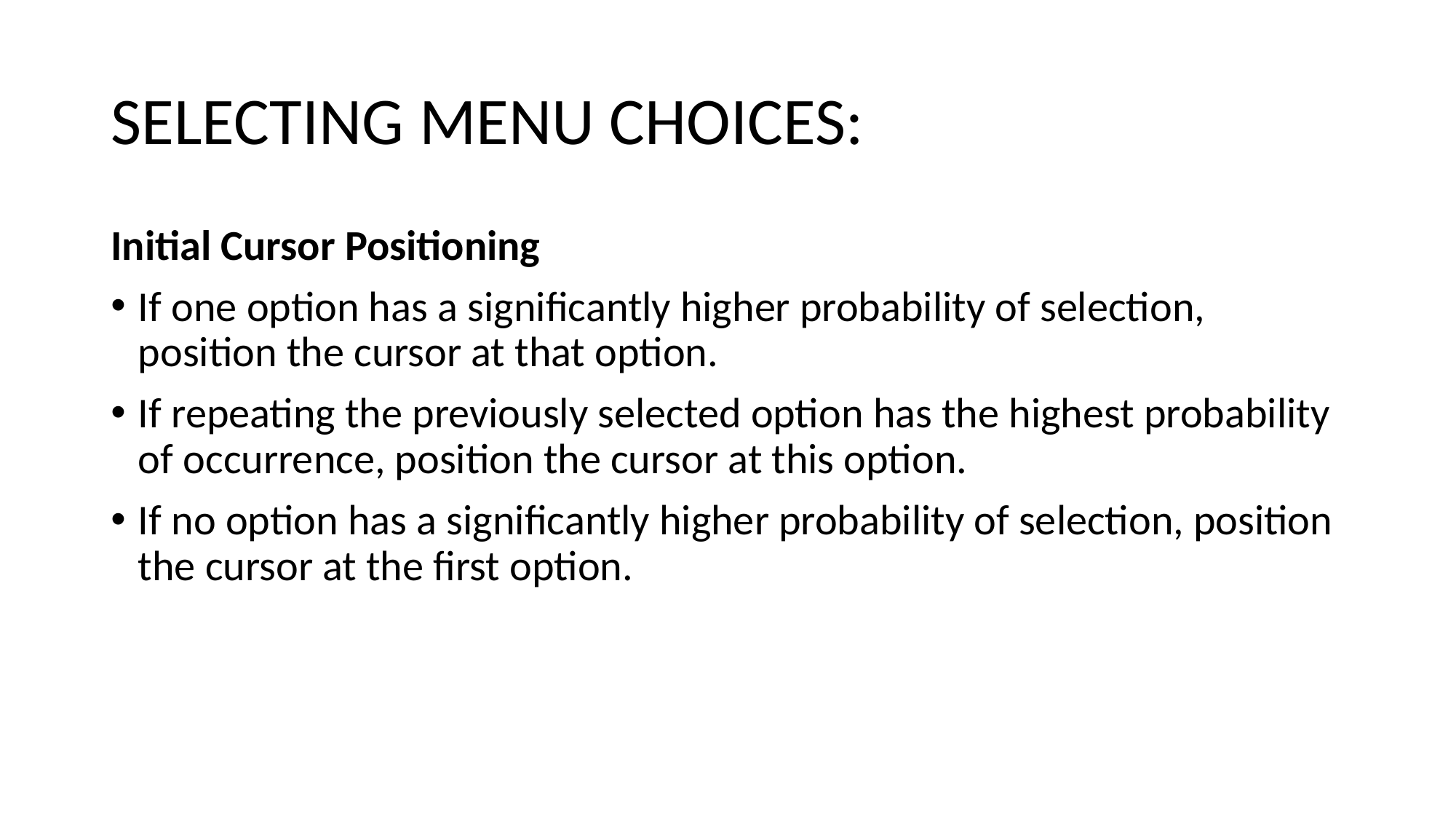

# SELECTING MENU CHOICES:
Initial Cursor Positioning
If one option has a significantly higher probability of selection, position the cursor at that option.
If repeating the previously selected option has the highest probability of occurrence, position the cursor at this option.
If no option has a significantly higher probability of selection, position the cursor at the first option.